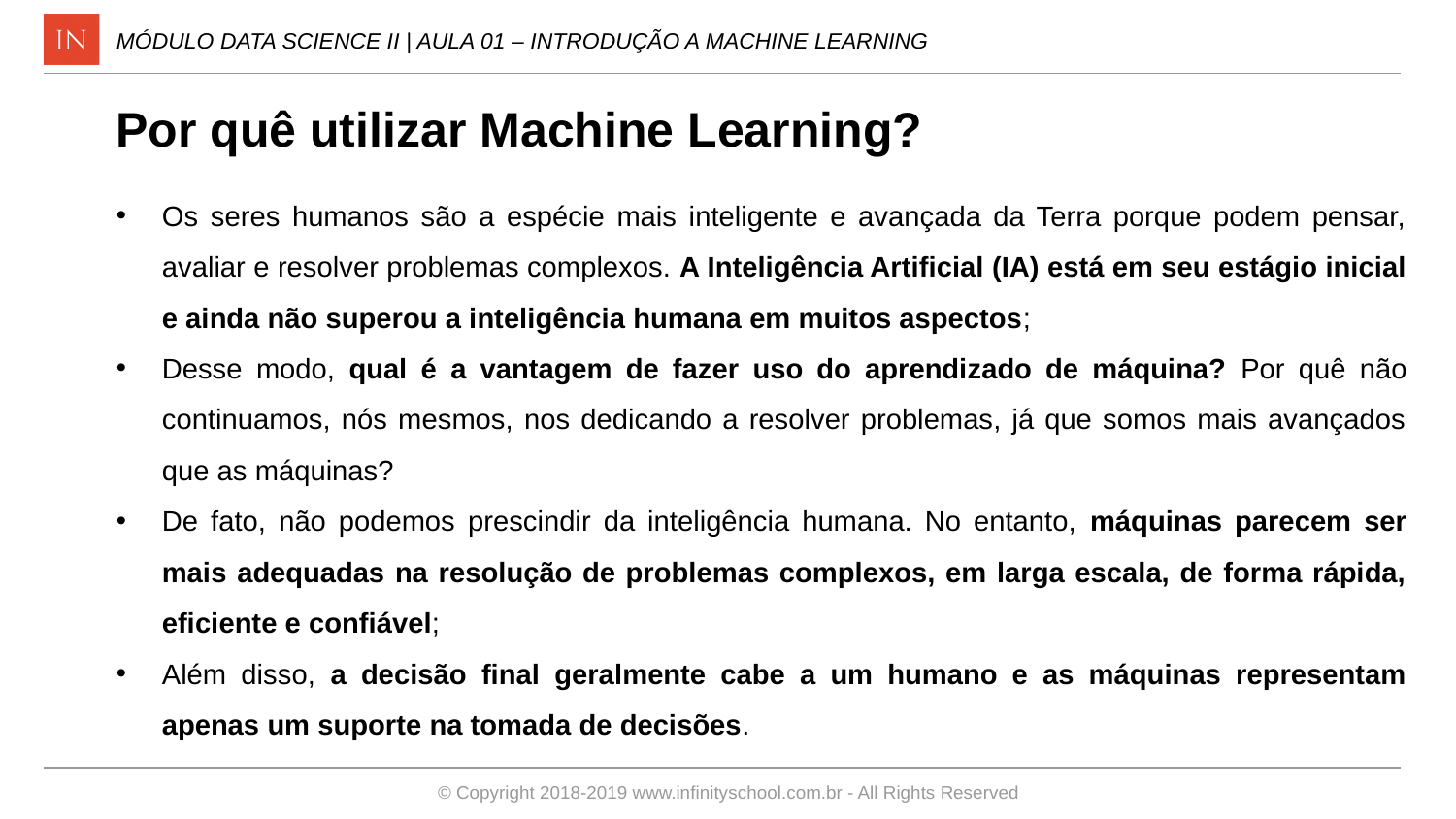

MÓDULO DATA SCIENCE II | AULA 01 – INTRODUÇÃO A MACHINE LEARNING
Por quê utilizar Machine Learning?
Os seres humanos são a espécie mais inteligente e avançada da Terra porque podem pensar, avaliar e resolver problemas complexos. A Inteligência Artificial (IA) está em seu estágio inicial e ainda não superou a inteligência humana em muitos aspectos;
Desse modo, qual é a vantagem de fazer uso do aprendizado de máquina? Por quê não continuamos, nós mesmos, nos dedicando a resolver problemas, já que somos mais avançados que as máquinas?
De fato, não podemos prescindir da inteligência humana. No entanto, máquinas parecem ser mais adequadas na resolução de problemas complexos, em larga escala, de forma rápida, eficiente e confiável;
Além disso, a decisão final geralmente cabe a um humano e as máquinas representam apenas um suporte na tomada de decisões.